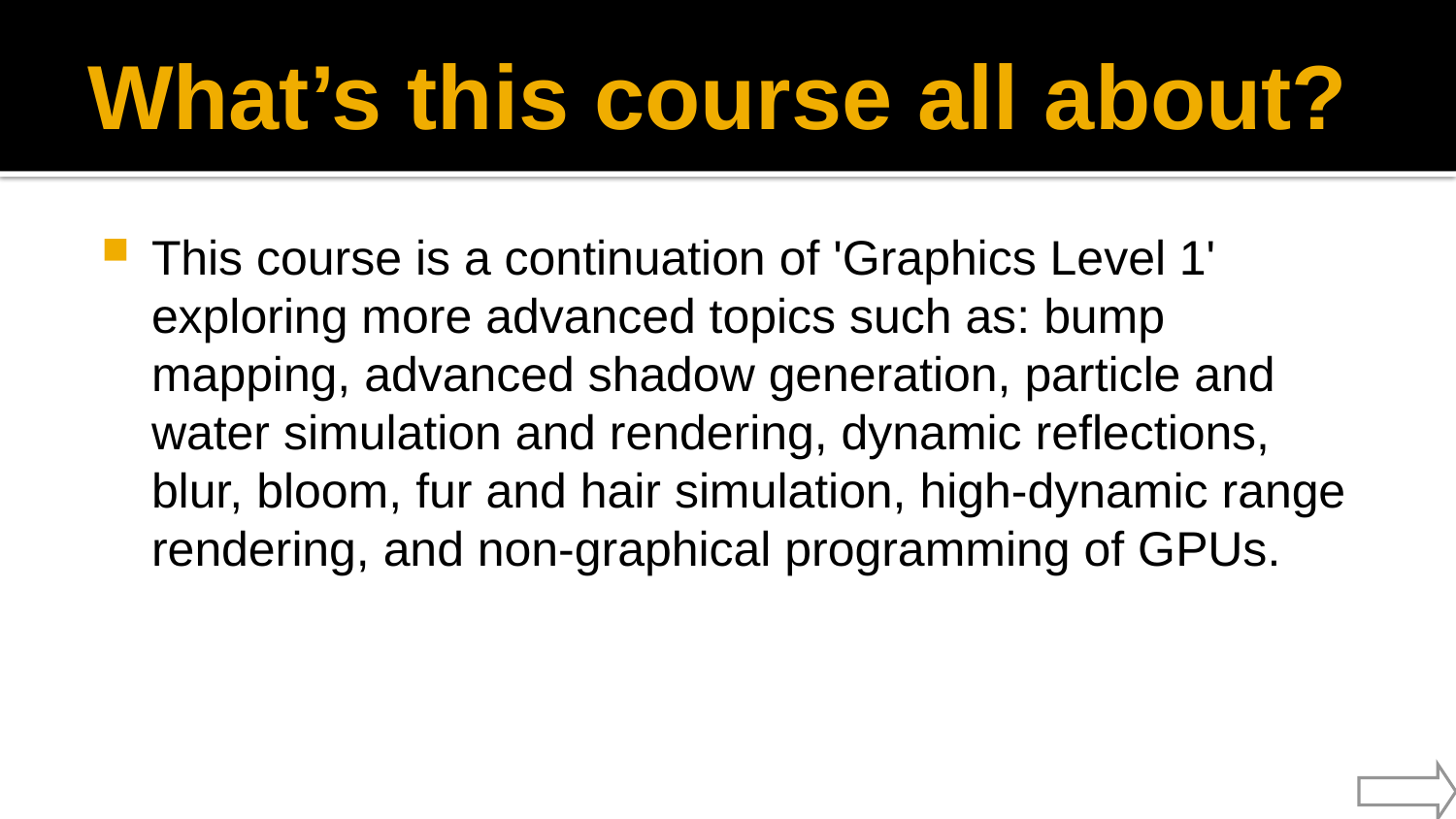

# What’s this course all about?
This course is a continuation of 'Graphics Level 1' exploring more advanced topics such as: bump mapping, advanced shadow generation, particle and water simulation and rendering, dynamic reflections, blur, bloom, fur and hair simulation, high-dynamic range rendering, and non-graphical programming of GPUs.